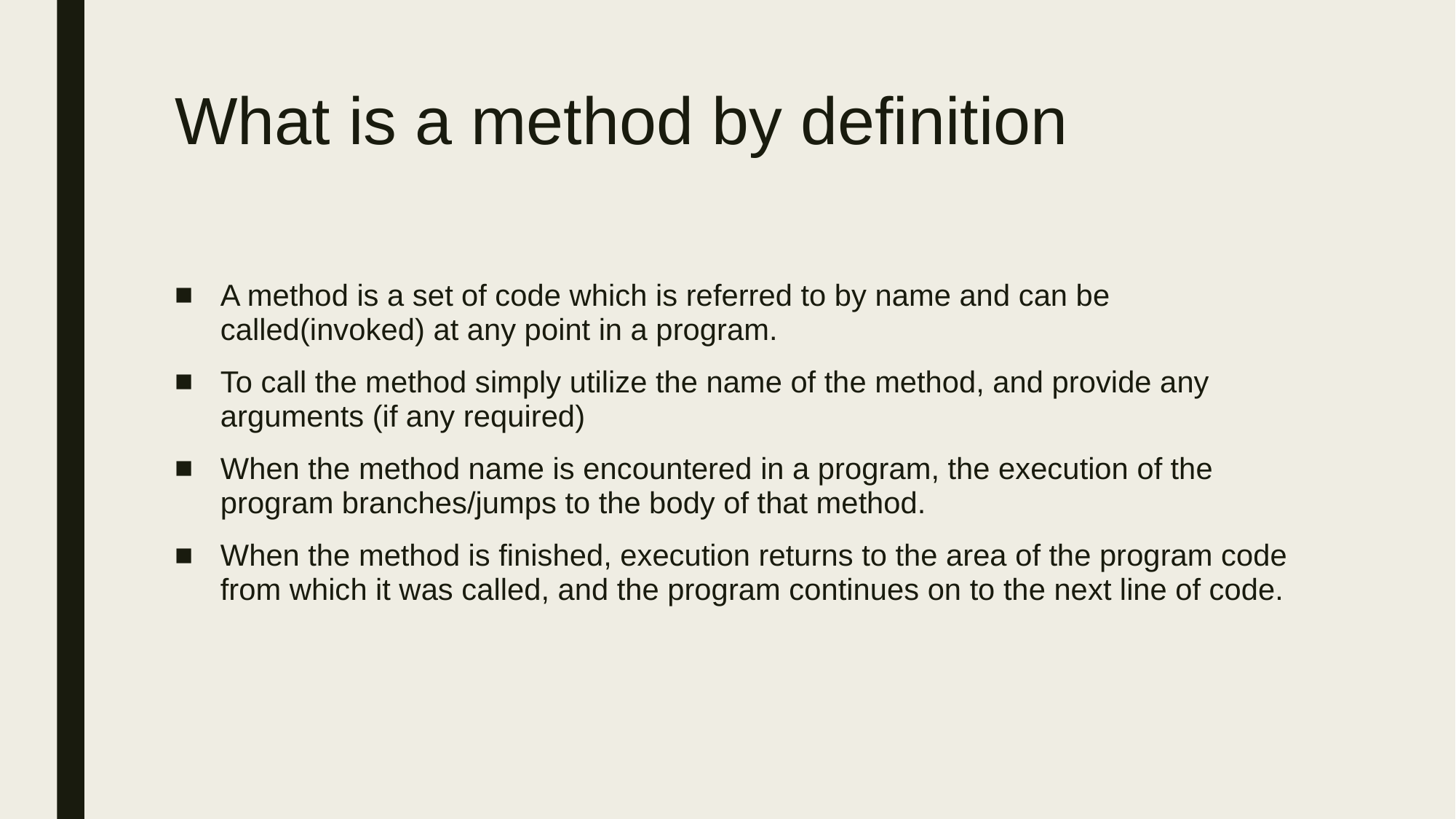

# What is a method by definition
A method is a set of code which is referred to by name and can be called(invoked) at any point in a program.
To call the method simply utilize the name of the method, and provide any arguments (if any required)
When the method name is encountered in a program, the execution of the program branches/jumps to the body of that method.
When the method is finished, execution returns to the area of the program code from which it was called, and the program continues on to the next line of code.